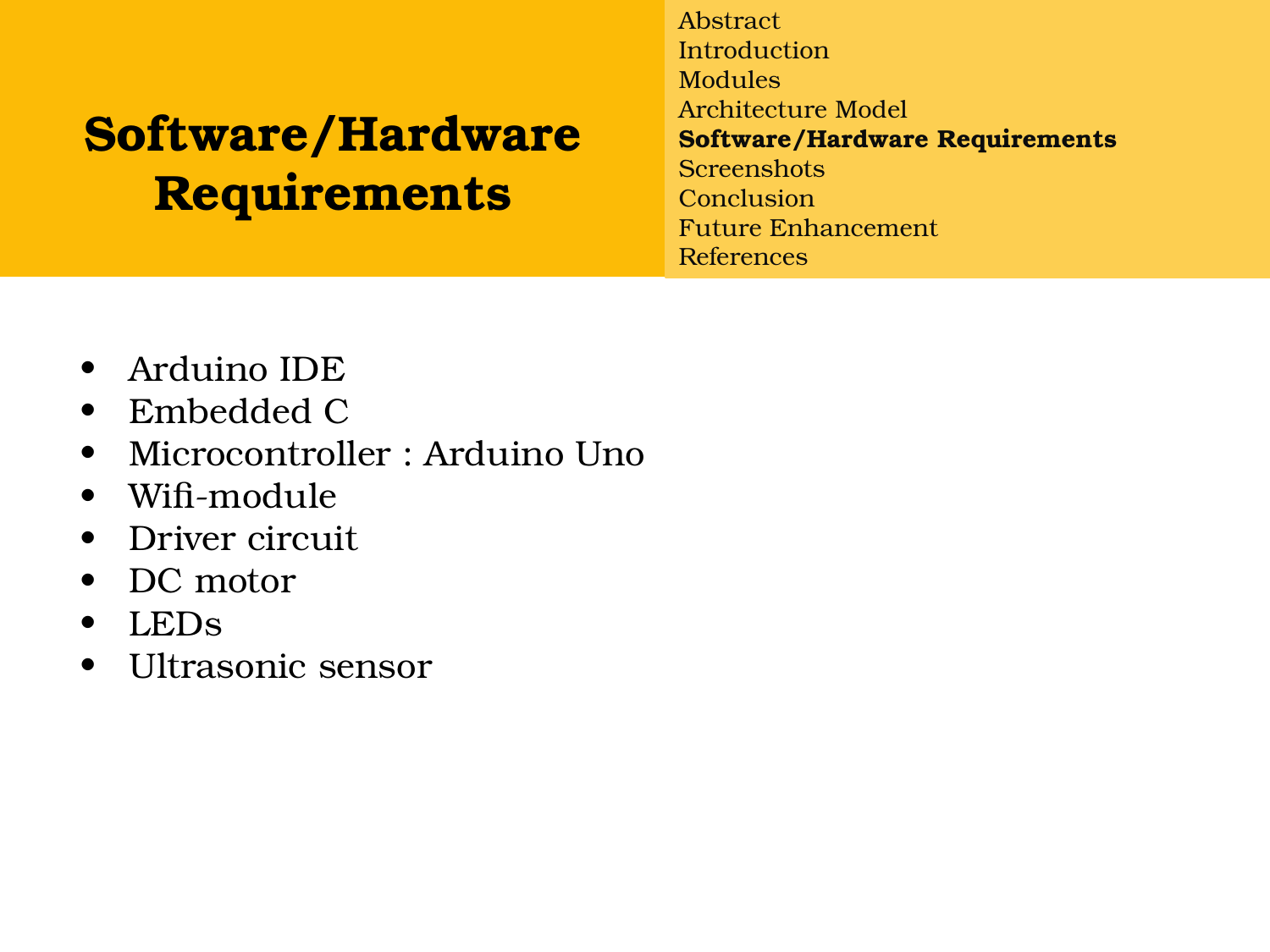

Abstract
Introduction
Modules
Architecture Model
Software/Hardware Requirements
Screenshots
Conclusion
Future Enhancement
References
Introduction
Existing System
Proposed System
Software Requirements
References

Software/Hardware Requirements

Arduino IDE
Embedded C
Microcontroller : Arduino Uno
Wifi-module
Driver circuit
DC motor
LEDs
Ultrasonic sensor